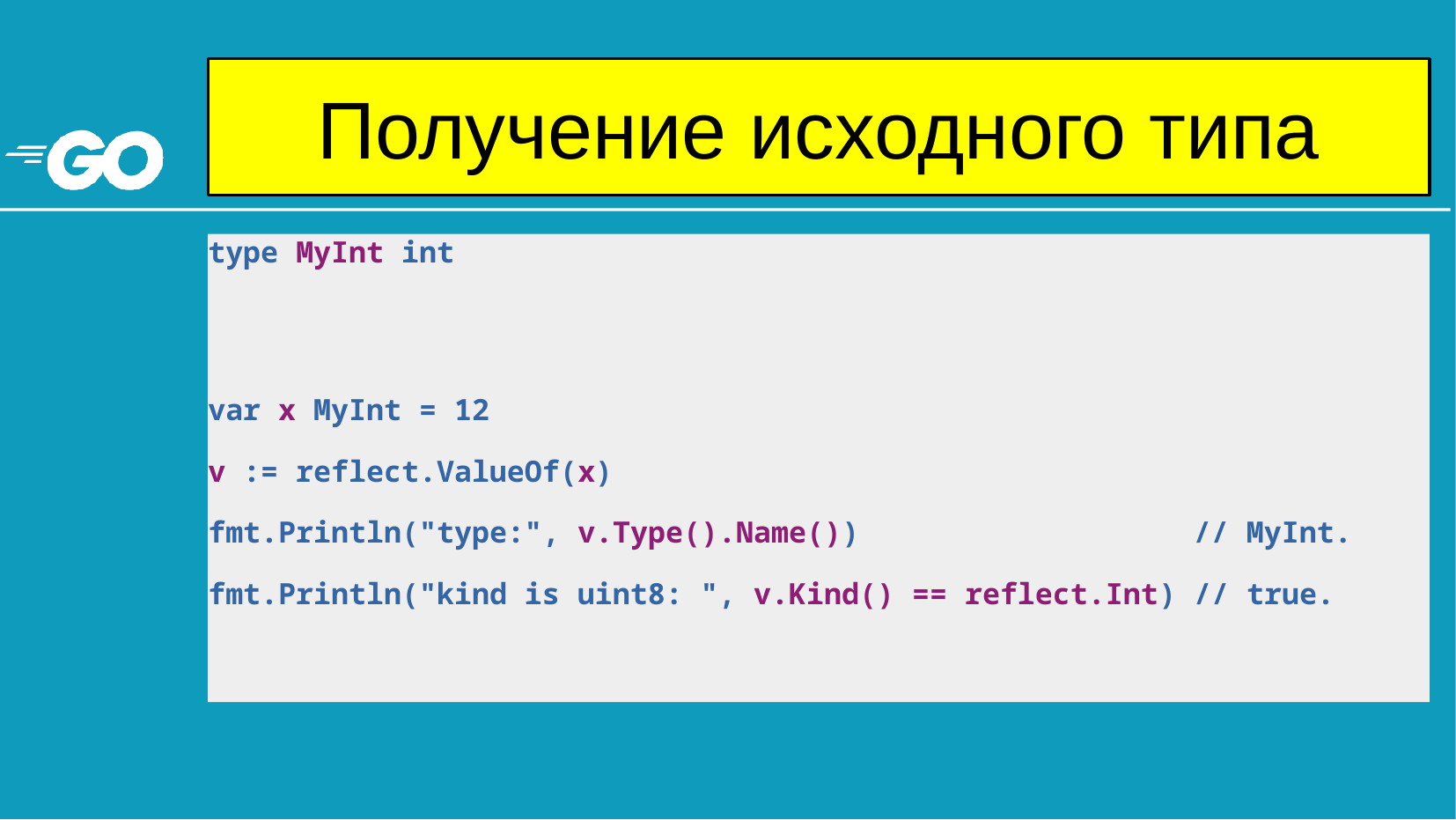

# Получение исходного типа
type MyInt int

var x MyInt = 12
v := reflect.ValueOf(x)
fmt.Println("type:", v.Type().Name())                   // MyInt.
fmt.Println("kind is uint8: ", v.Kind() == reflect.Int) // true.